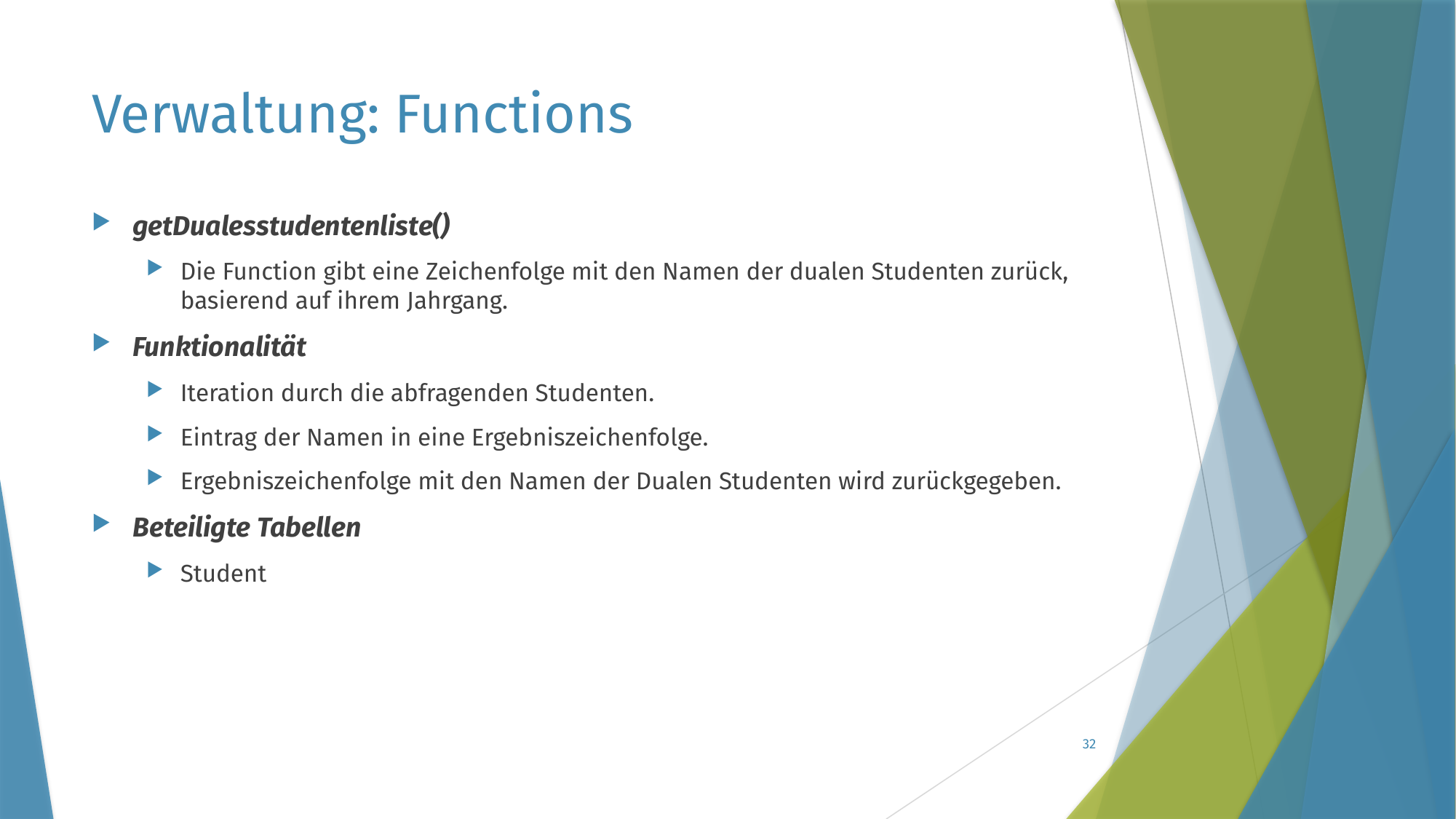

# Verwaltung: Functions
getDualesstudentenliste()
Die Function gibt eine Zeichenfolge mit den Namen der dualen Studenten zurück, basierend auf ihrem Jahrgang.
Funktionalität
Iteration durch die abfragenden Studenten.
Eintrag der Namen in eine Ergebniszeichenfolge.
Ergebniszeichenfolge mit den Namen der Dualen Studenten wird zurückgegeben.
Beteiligte Tabellen
Student

32